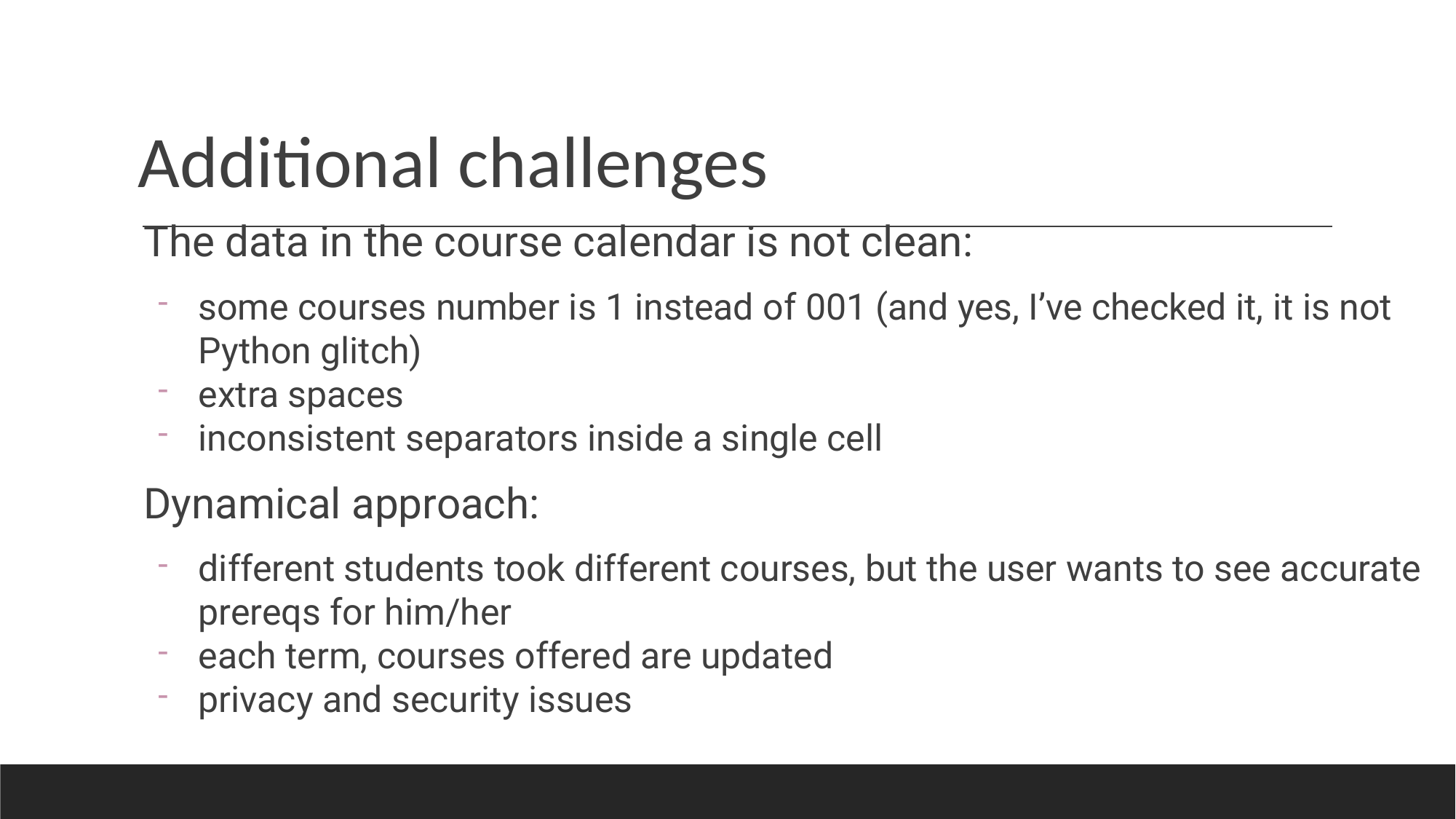

# Additional challenges
The data in the course calendar is not clean:
some courses number is 1 instead of 001 (and yes, I’ve checked it, it is not Python glitch)
extra spaces
inconsistent separators inside a single cell
Dynamical approach:
different students took different courses, but the user wants to see accurate prereqs for him/her
each term, courses offered are updated
privacy and security issues